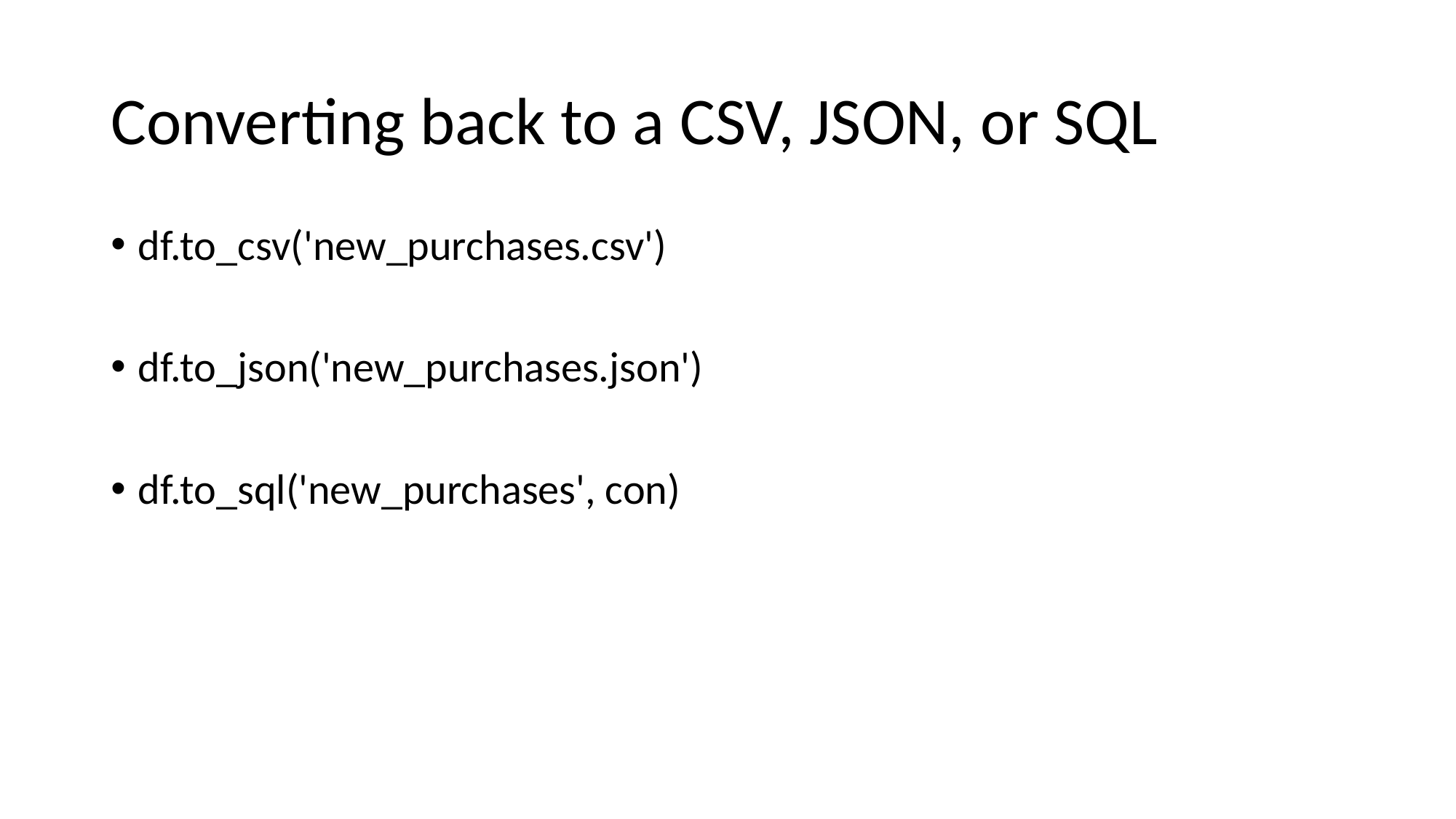

# Converting back to a CSV, JSON, or SQL
df.to_csv('new_purchases.csv')

df.to_json('new_purchases.json')

df.to_sql('new_purchases', con)